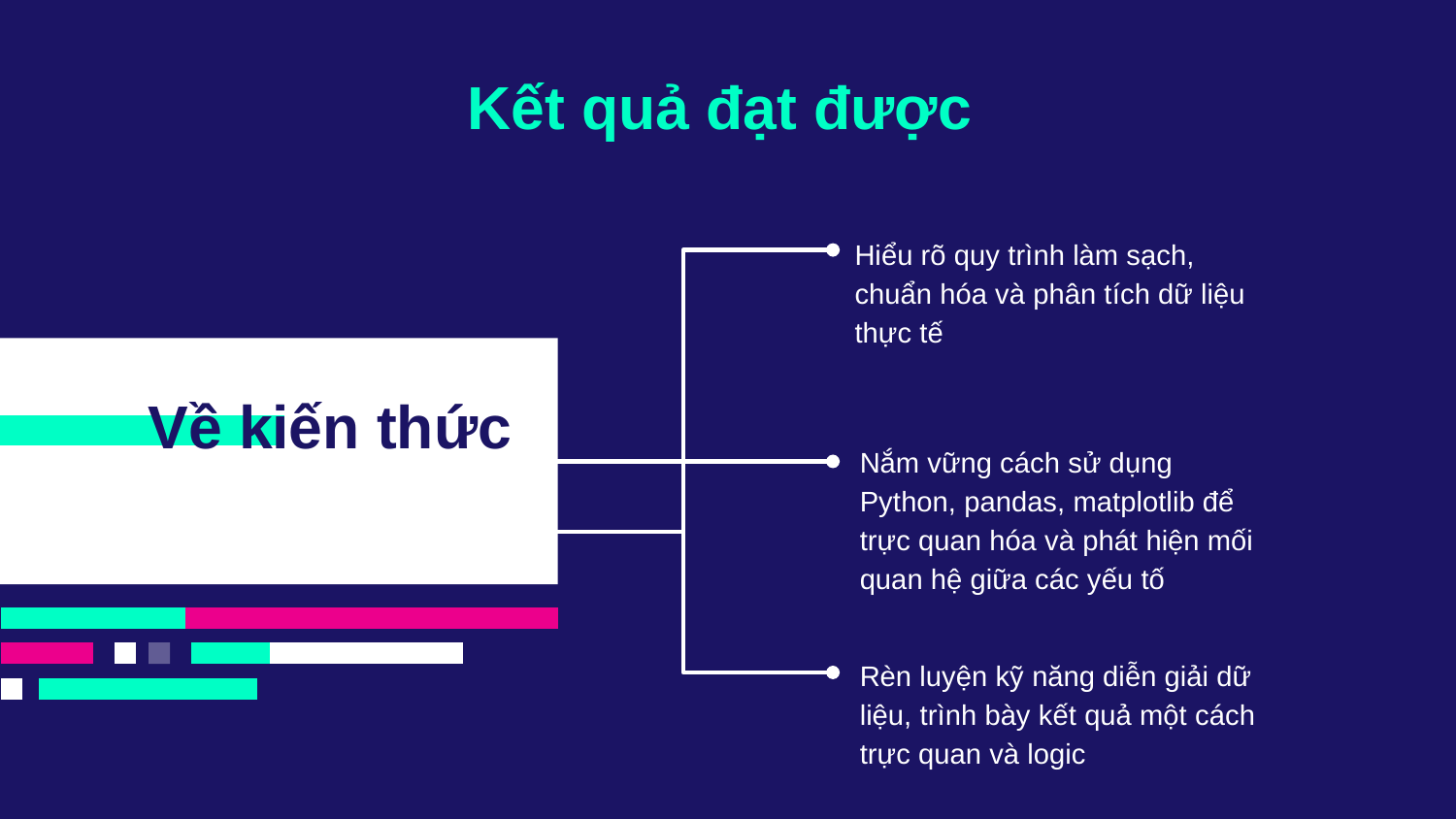

# Kết quả đạt được
Hiểu rõ quy trình làm sạch, chuẩn hóa và phân tích dữ liệu thực tế

Về kiến thức

Nắm vững cách sử dụng Python, pandas, matplotlib để trực quan hóa và phát hiện mối quan hệ giữa các yếu tố

Rèn luyện kỹ năng diễn giải dữ liệu, trình bày kết quả một cách trực quan và logic